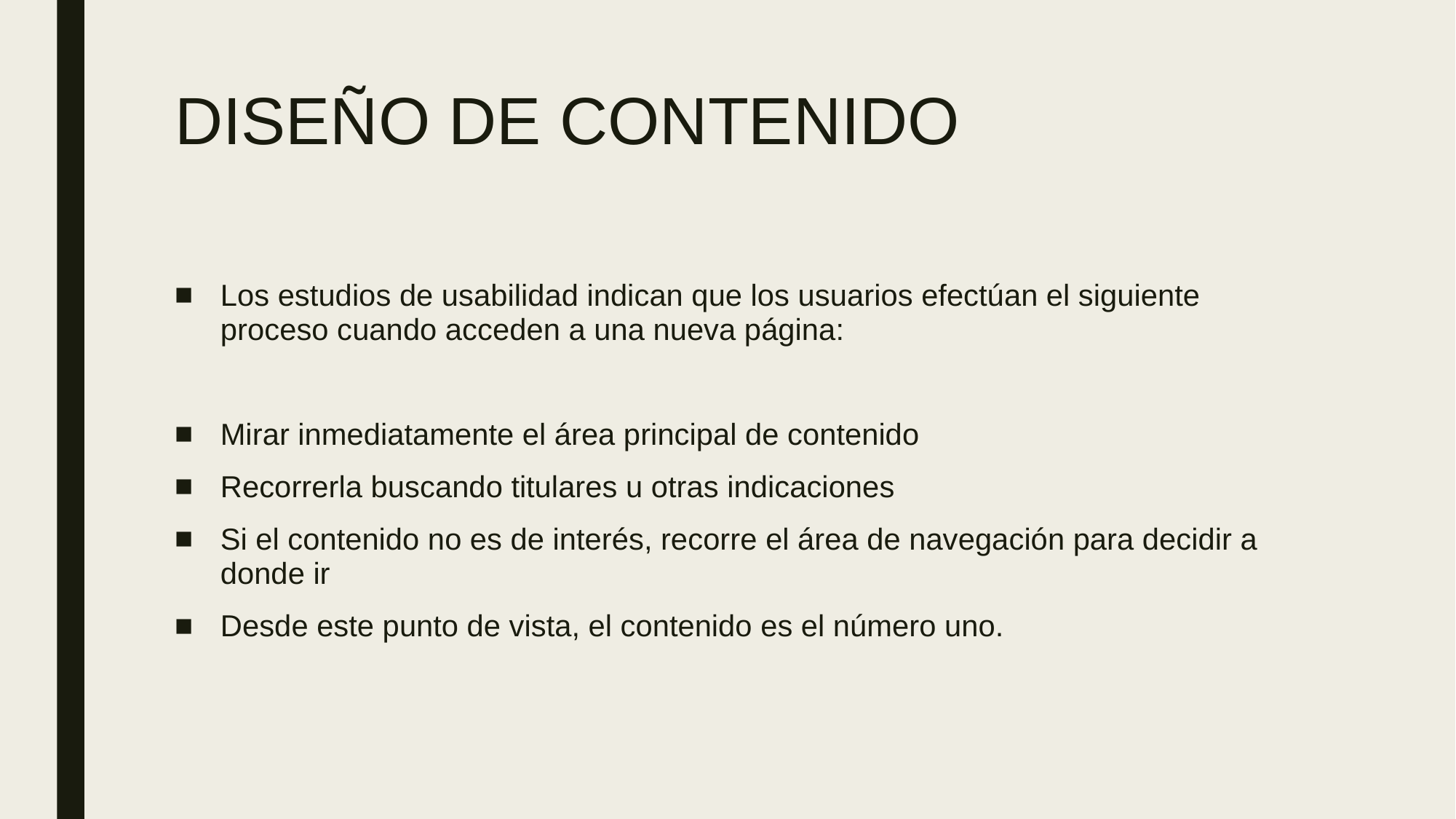

# DISEÑO DE CONTENIDO
Los estudios de usabilidad indican que los usuarios efectúan el siguiente proceso cuando acceden a una nueva página:

Mirar inmediatamente el área principal de contenido
Recorrerla buscando titulares u otras indicaciones
Si el contenido no es de interés, recorre el área de navegación para decidir a donde ir
Desde este punto de vista, el contenido es el número uno.